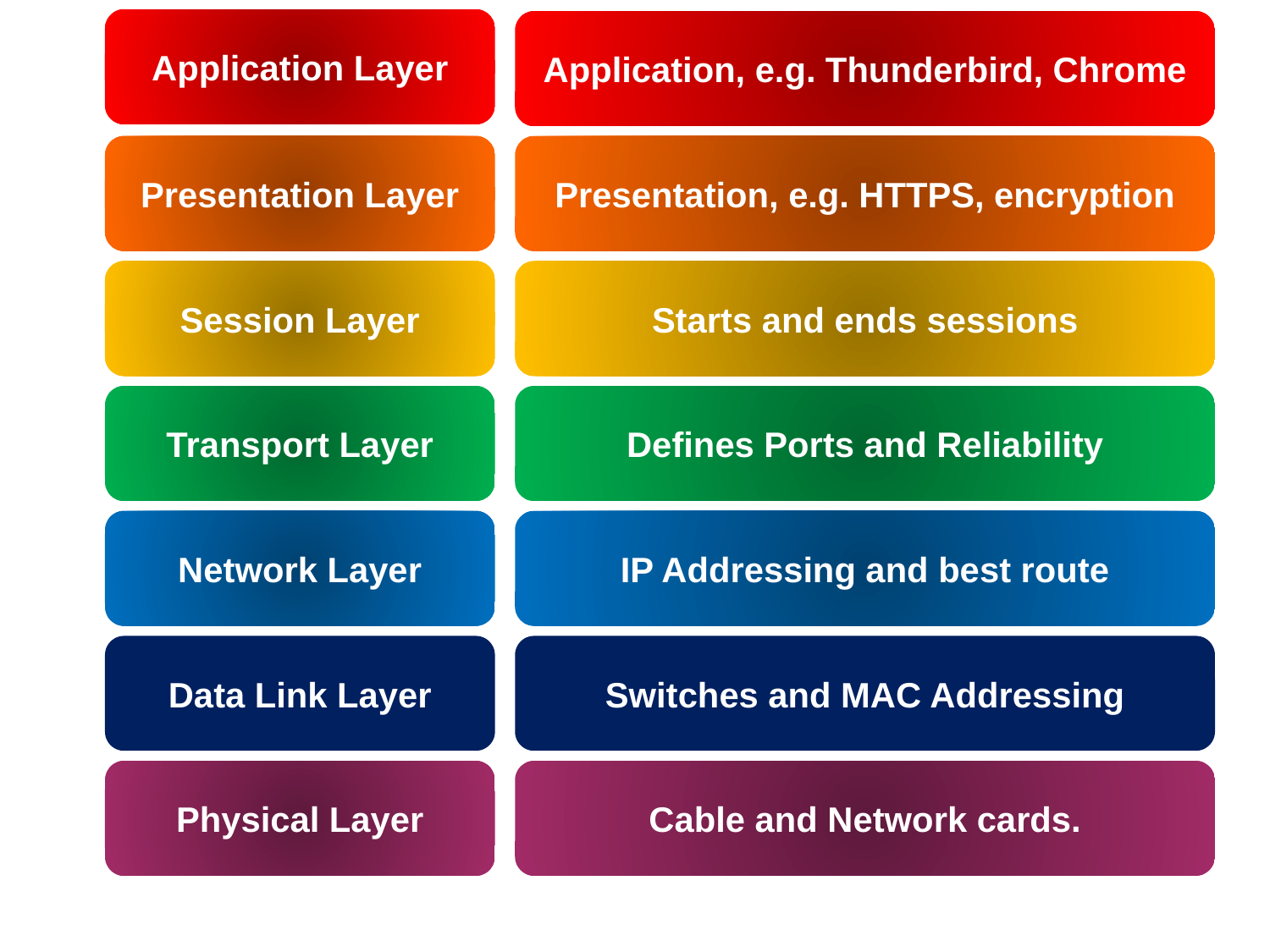

Application Layer
Application, e.g. Thunderbird, Chrome
Presentation Layer
Presentation, e.g. HTTPS, encryption
Session Layer
Starts and ends sessions
Transport Layer
Defines Ports and Reliability

Network Layer
IP Addressing and best route
Data Link Layer
Switches and MAC Addressing
Physical Layer
Cable and Network cards.